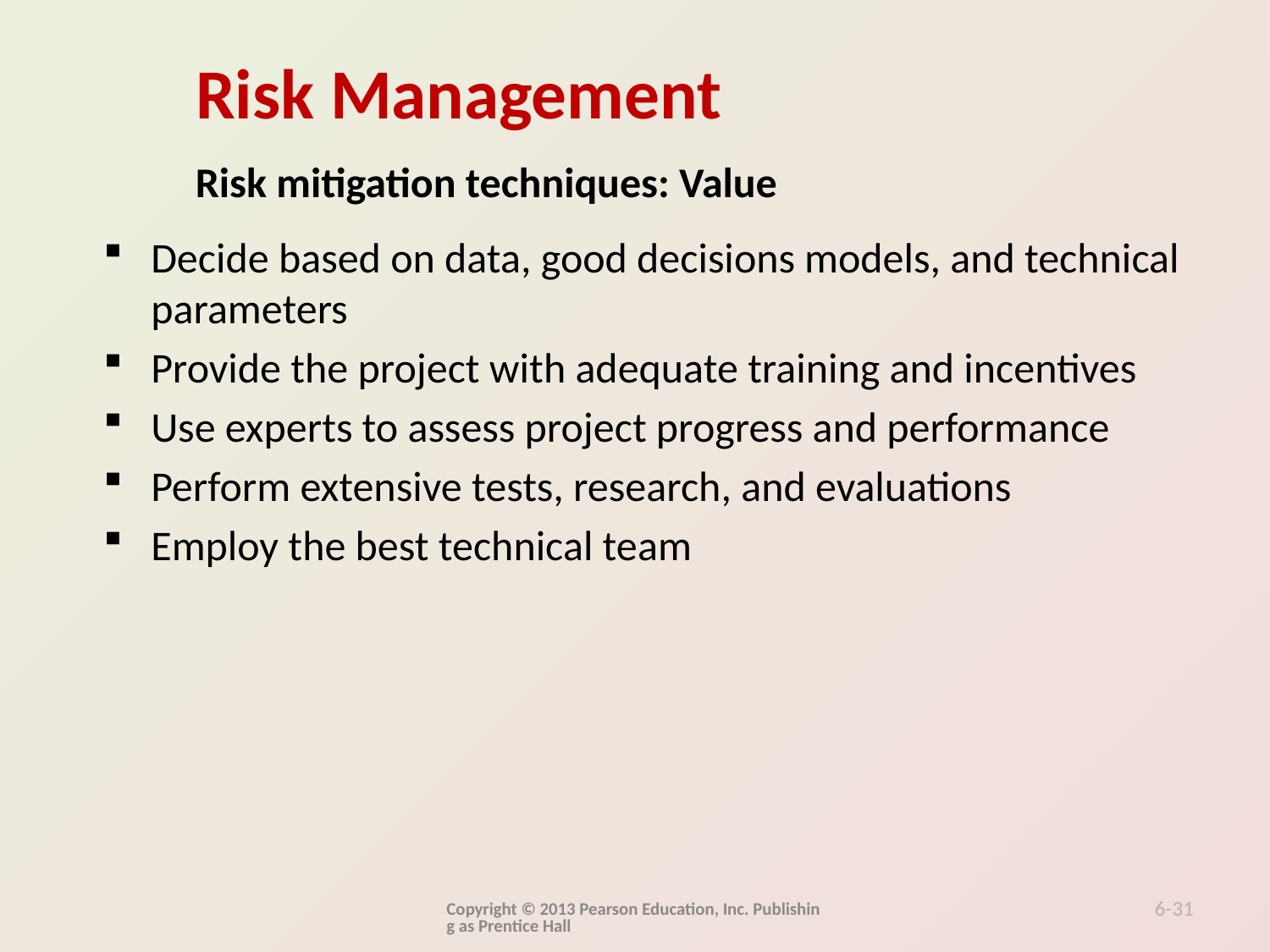

Risk mitigation techniques: Value
Decide based on data, good decisions models, and technical parameters
Provide the project with adequate training and incentives
Use experts to assess project progress and performance
Perform extensive tests, research, and evaluations
Employ the best technical team
Copyright © 2013 Pearson Education, Inc. Publishing as Prentice Hall
6-31